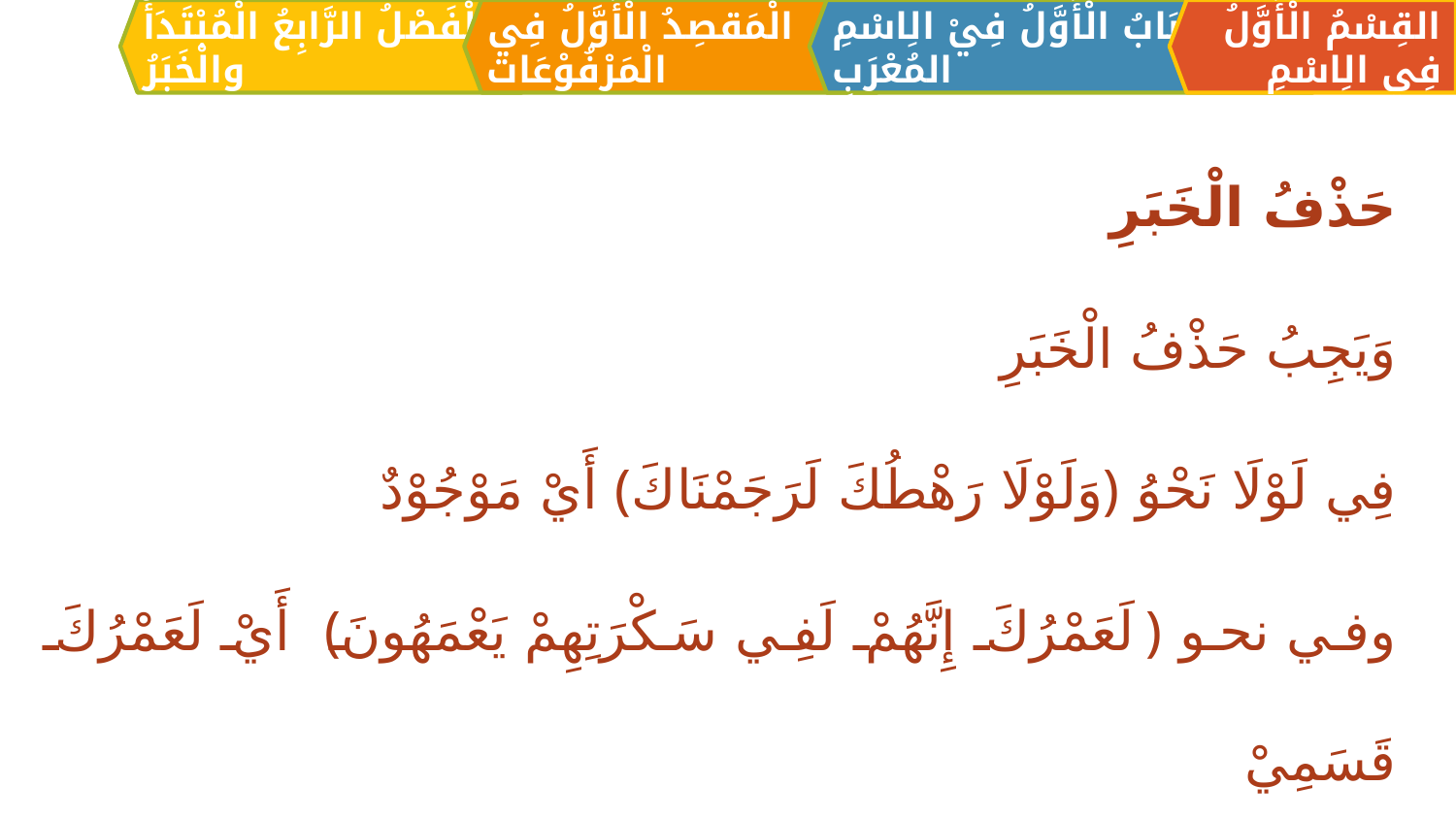

الْمَقصِدُ الْأَوَّلُ فِي الْمَرْفُوْعَات
القِسْمُ الْأَوَّلُ فِي الِاسْمِ
اَلبَابُ الْأَوَّلُ فِيْ الِاسْمِ المُعْرَبِ
اَلْفَصْلُ الرَّابِعُ الْمُبْتَدَأُ والْخَبَرُ
حَذْفُ الْخَبَرِ
وَيَجِبُ حَذْفُ الْخَبَرِ
	فِي لَوْلَا نَحْوُ ﴿وَلَوْلَا رَهْطُكَ لَرَجَمْنَاكَ﴾ أَيْ مَوْجُوْدٌ
	وفي نحو ﴿لَعَمْرُكَ إِنَّهُمْ لَفِي سَكْرَتِهِمْ يَعْمَهُونَ﴾  أَيْ لَعَمْرُكَ قَسَمِيْ